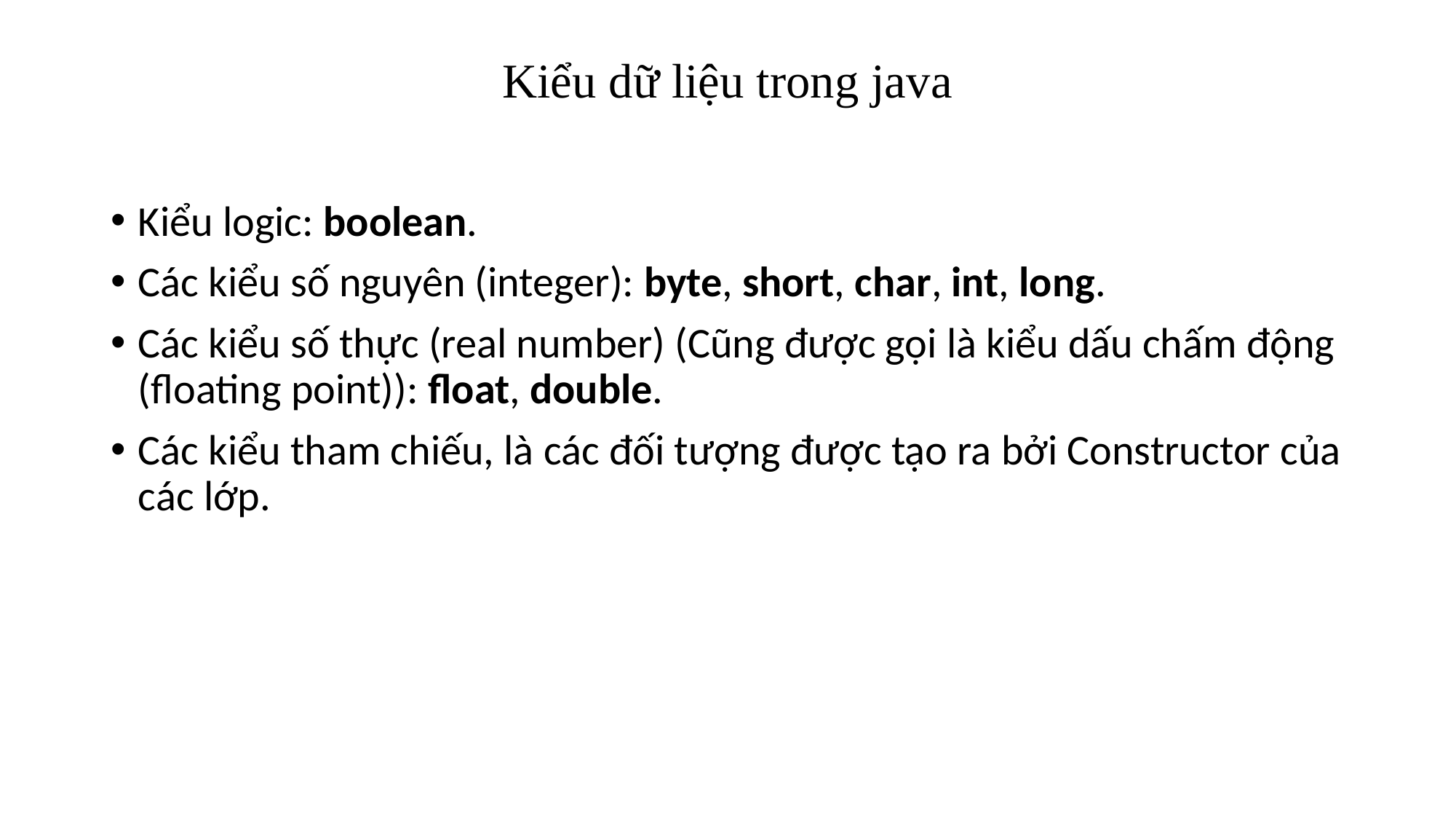

# Kiểu dữ liệu trong java
Kiểu logic: boolean.
Các kiểu số nguyên (integer): byte, short, char, int, long.
Các kiểu số thực (real number) (Cũng được gọi là kiểu dấu chấm động (floating point)): float, double.
Các kiểu tham chiếu, là các đối tượng được tạo ra bởi Constructor của các lớp.